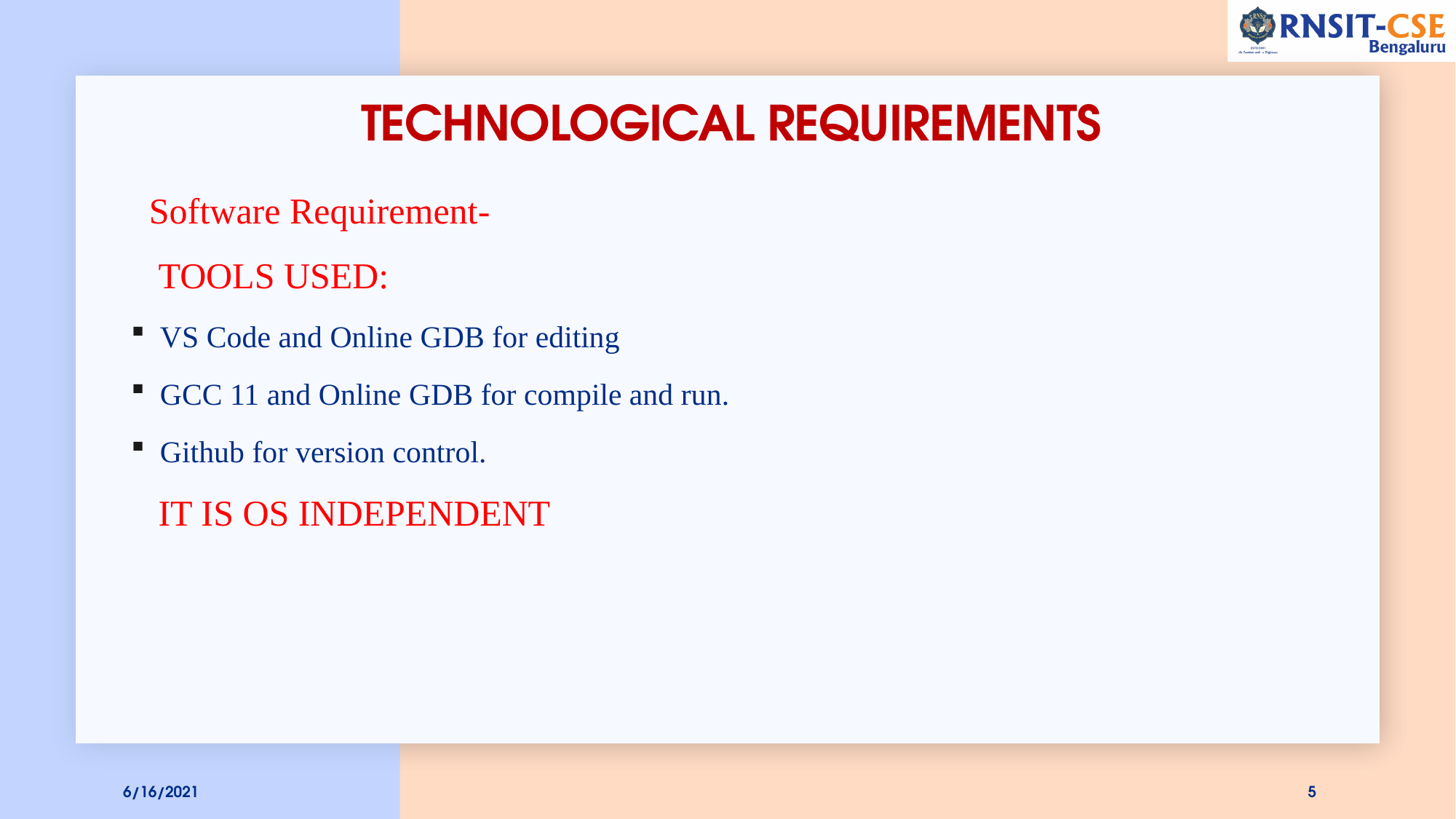

# Technological Requirements
  Software Requirement-
   TOOLS USED:
 VS Code and Online GDB for editing
 GCC 11 and Online GDB for compile and run.
 Github for version control.
   IT IS OS INDEPENDENT
6/16/2021
5